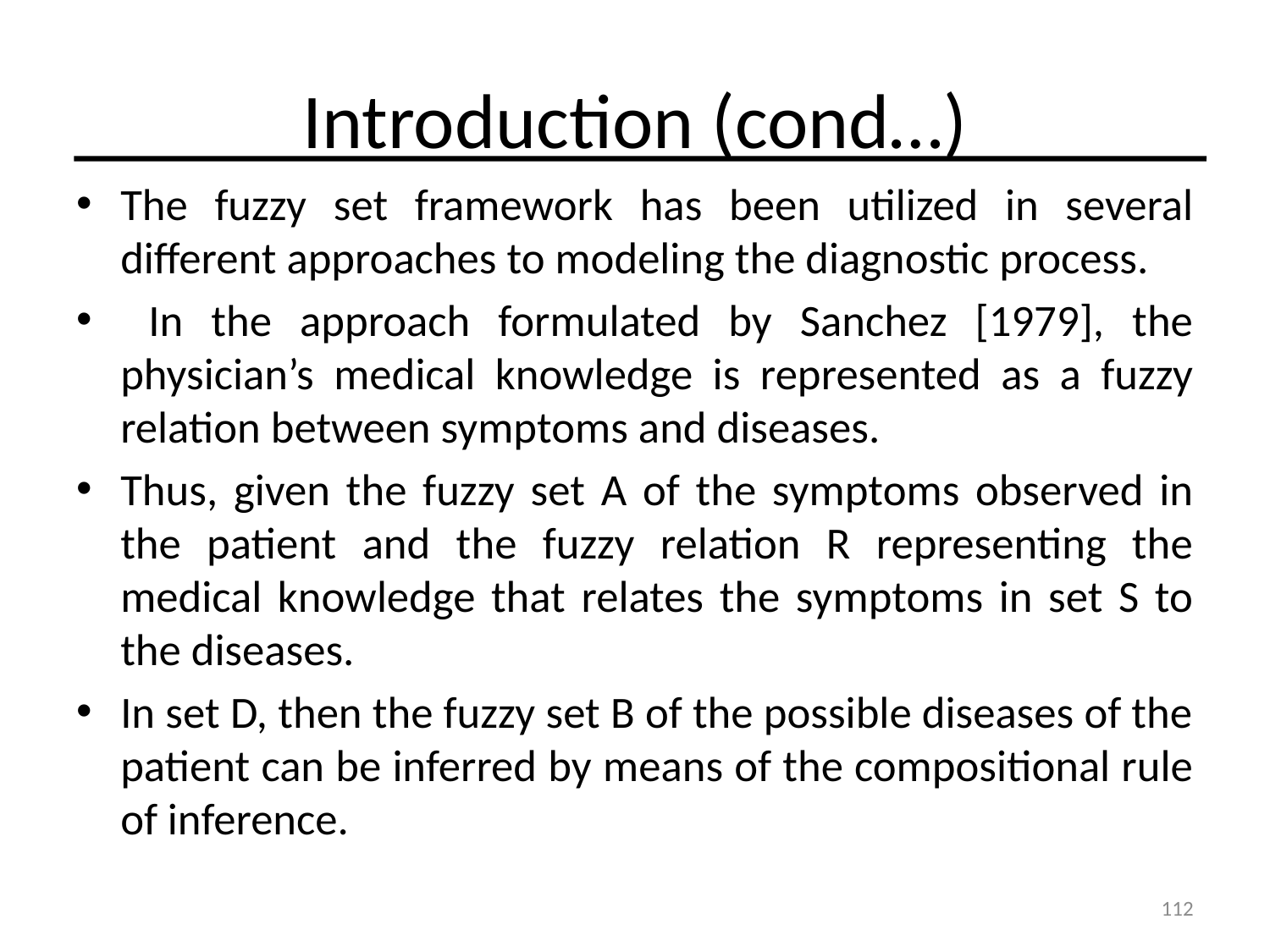

# Introduction (cond…)

The fuzzy set framework has been utilized in several different approaches to modeling the diagnostic process.
 In the approach formulated by Sanchez [1979], the physician’s medical knowledge is represented as a fuzzy relation between symptoms and diseases.
Thus, given the fuzzy set A of the symptoms observed in the patient and the fuzzy relation R representing the medical knowledge that relates the symptoms in set S to the diseases.
In set D, then the fuzzy set B of the possible diseases of the patient can be inferred by means of the compositional rule of inference.

112